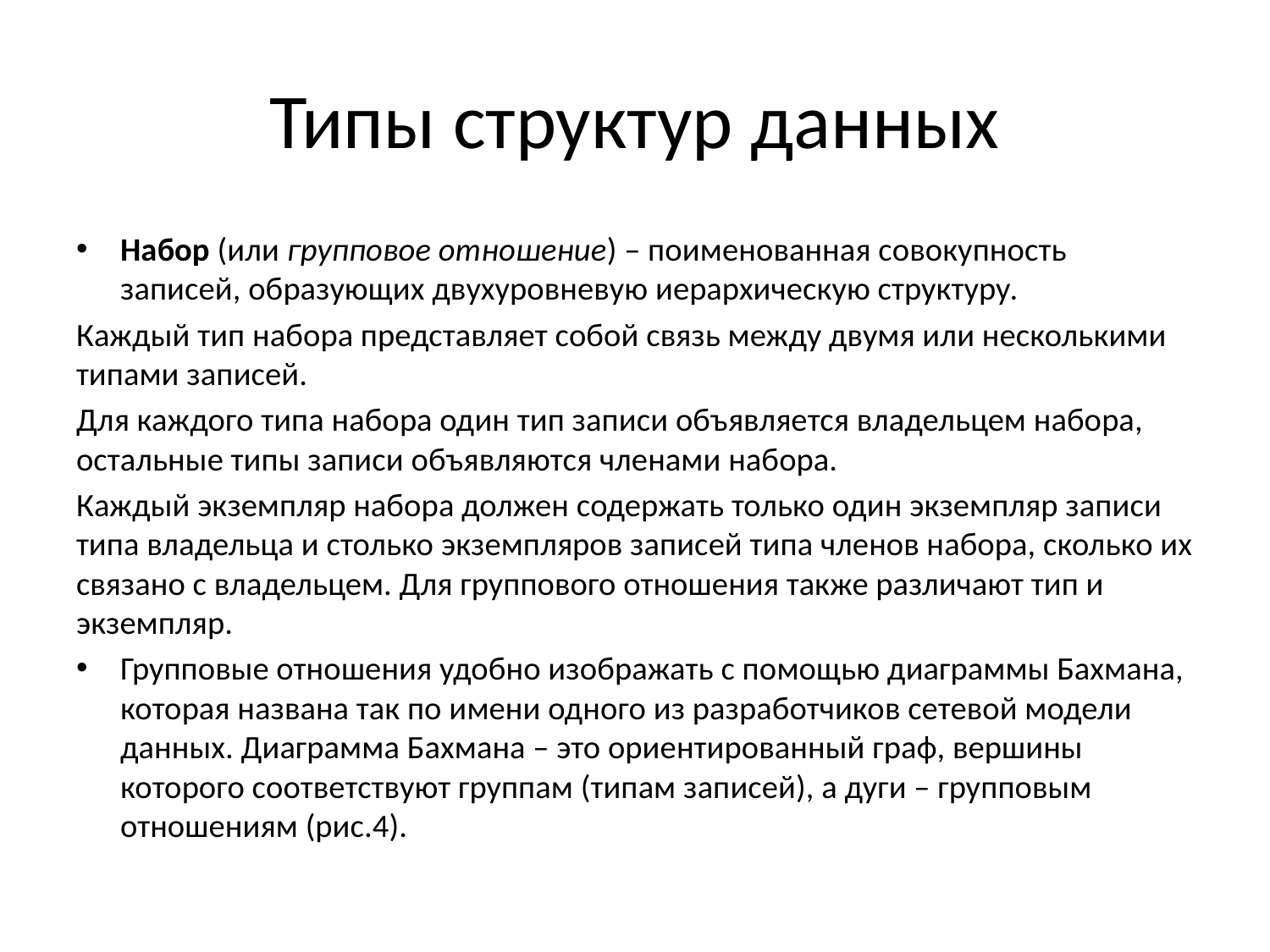

# Типы структур данных
Набор (или групповое отношение) – поименованная совокупность записей, образующих двухуровневую иерархическую структуру.
Каждый тип набора представляет собой связь между двумя или несколькими типами записей.
Для каждого типа набора один тип записи объявляется владельцем набора, остальные типы записи объявляются членами набора.
Каждый экземпляр набора должен содержать только один экземпляр записи типа владельца и столько экземпляров записей типа членов набора, сколько их связано с владельцем. Для группового отношения также различают тип и экземпляр.
Групповые отношения удобно изображать с помощью диаграммы Бахмана, которая названа так по имени одного из разработчиков сетевой модели данных. Диаграмма Бахмана – это ориентированный граф, вершины которого соответствуют группам (типам записей), а дуги – групповым отношениям (рис.4).